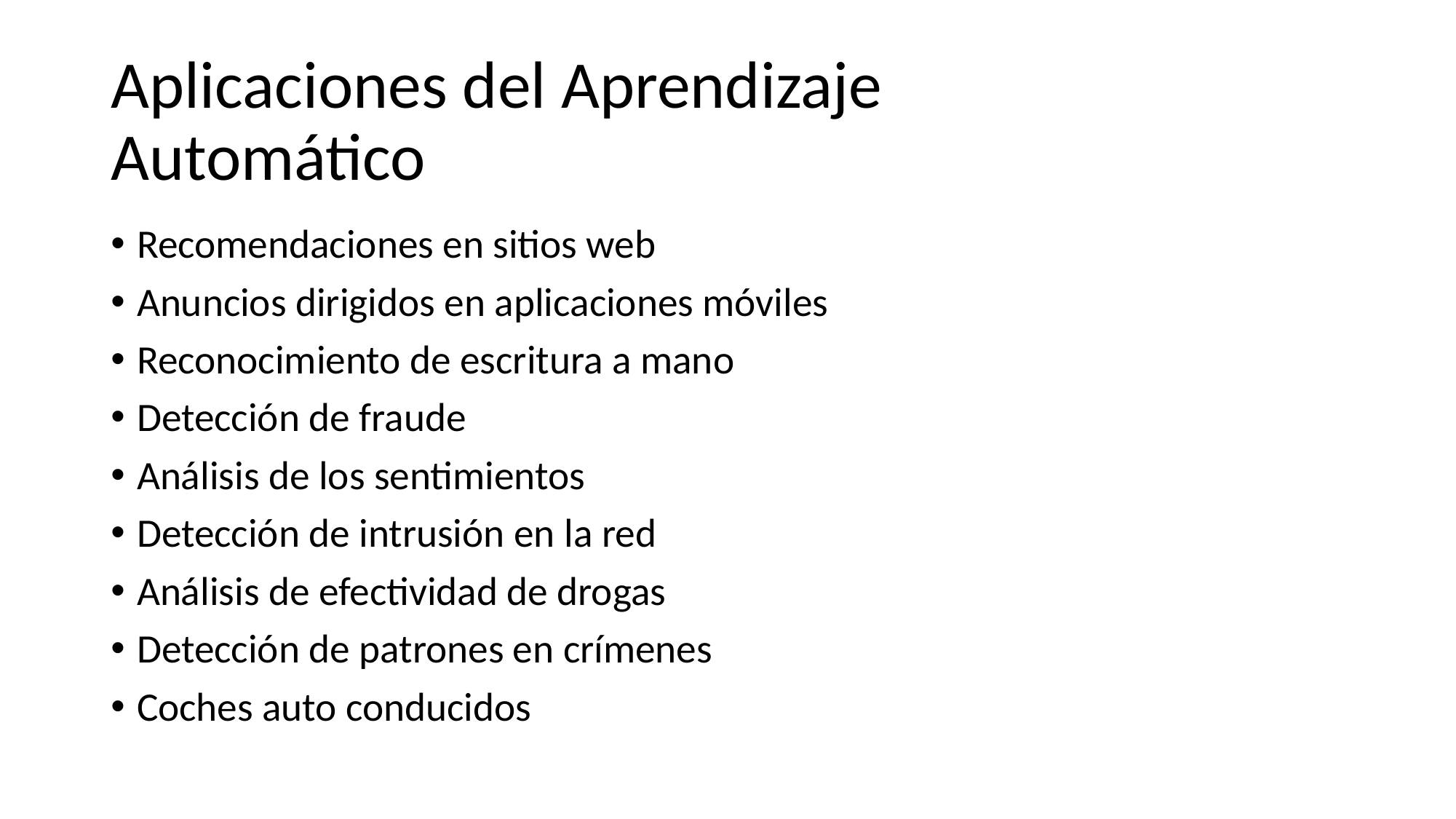

# Aplicaciones del Aprendizaje Automático
Recomendaciones en sitios web
Anuncios dirigidos en aplicaciones móviles
Reconocimiento de escritura a mano
Detección de fraude
Análisis de los sentimientos
Detección de intrusión en la red
Análisis de efectividad de drogas
Detección de patrones en crímenes
Coches auto conducidos